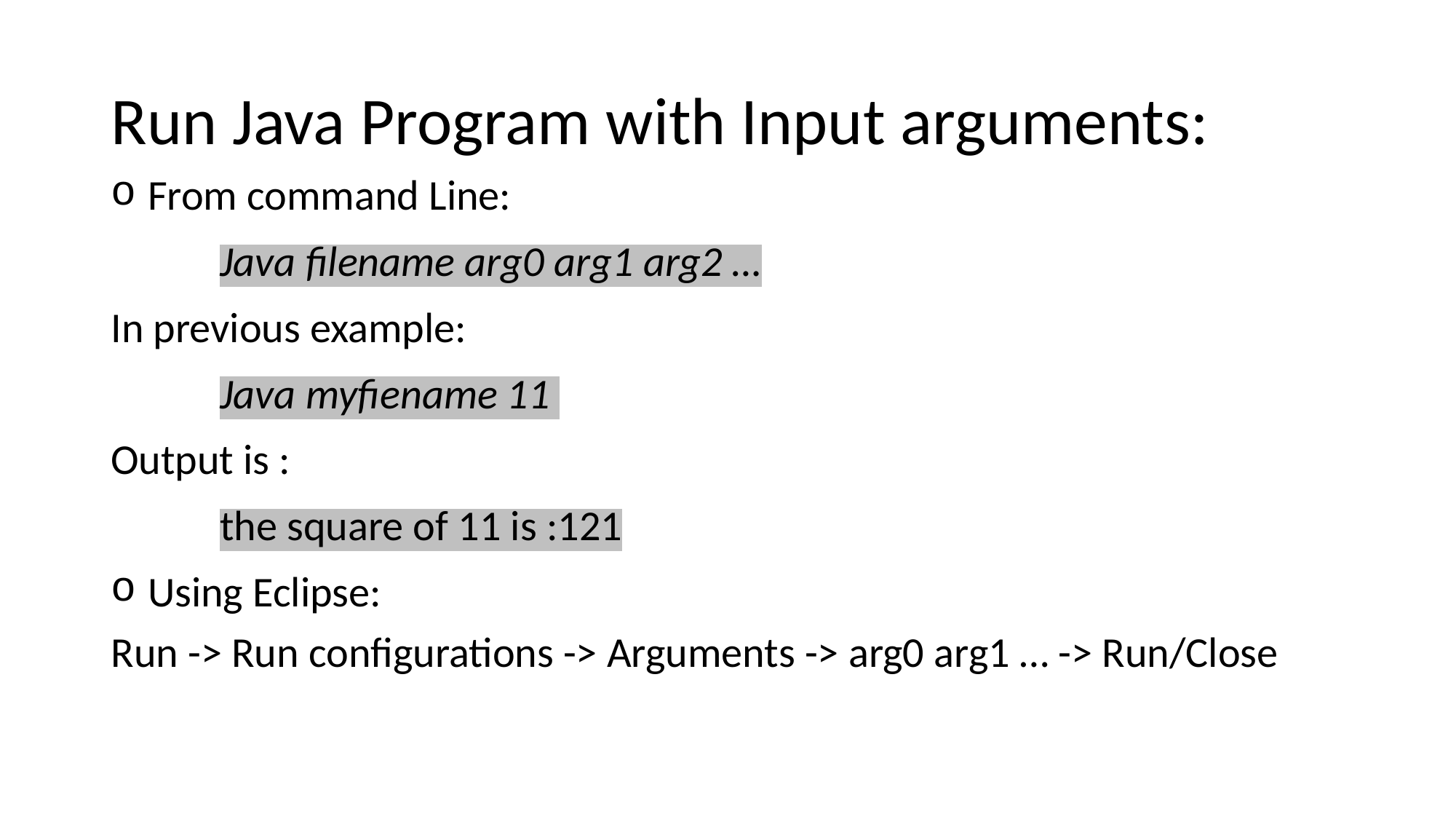

# Run Java Program with Input arguments:
 From command Line:
 	Java filename arg0 arg1 arg2 …
In previous example:
	Java myfiename 11
Output is :
	the square of 11 is :121
 Using Eclipse:
Run -> Run configurations -> Arguments -> arg0 arg1 … -> Run/Close